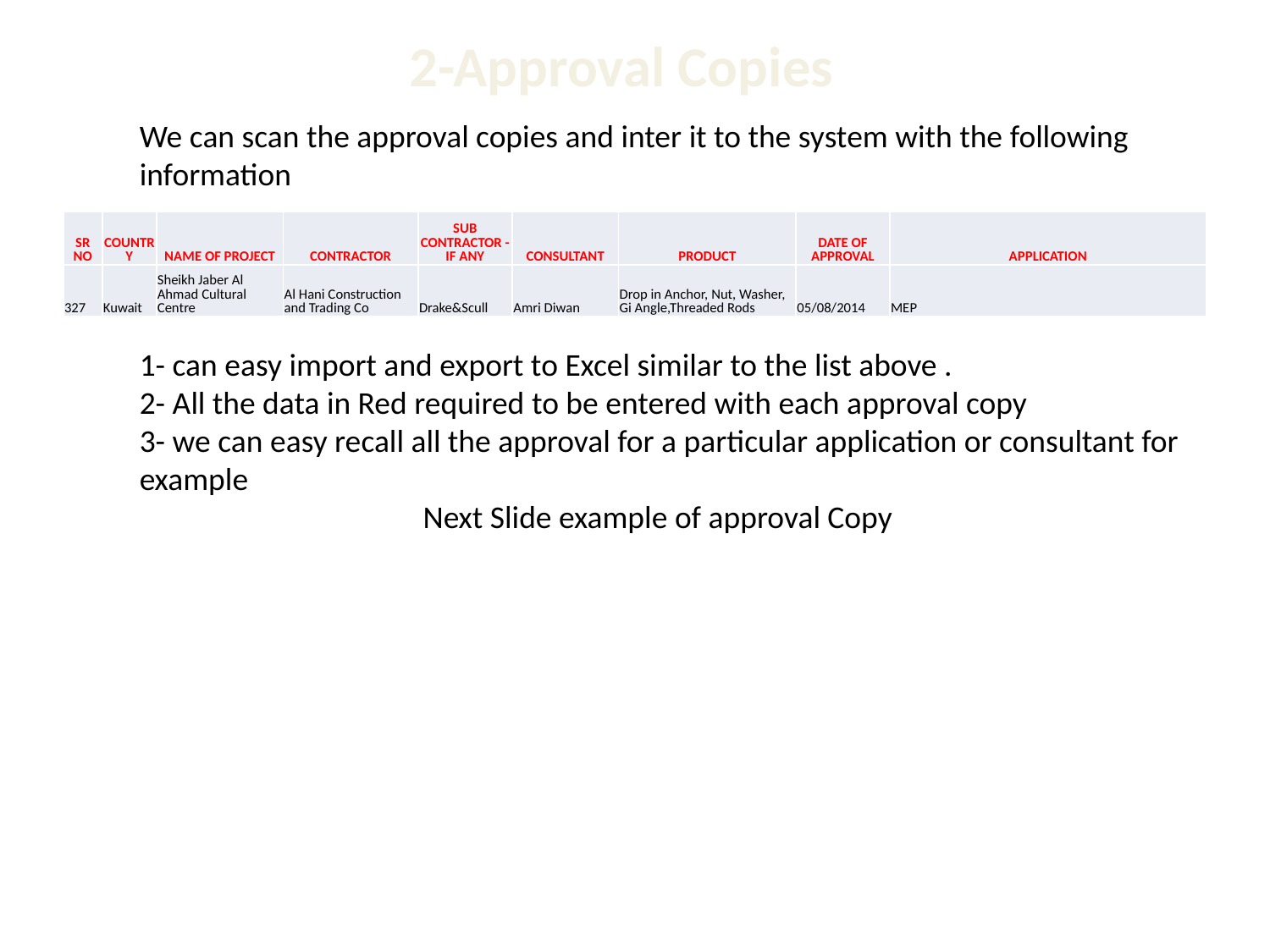

2-Approval Copies
We can scan the approval copies and inter it to the system with the following information

1- can easy import and export to Excel similar to the list above .
2- All the data in Red required to be entered with each approval copy
3- we can easy recall all the approval for a particular application or consultant for example
Next Slide example of approval Copy
| SR NO | COUNTRY | NAME OF PROJECT | CONTRACTOR | SUB CONTRACTOR - IF ANY | CONSULTANT | PRODUCT | DATE OF APPROVAL | APPLICATION |
| --- | --- | --- | --- | --- | --- | --- | --- | --- |
| 327 | Kuwait | Sheikh Jaber Al Ahmad Cultural Centre | Al Hani Construction and Trading Co | Drake&Scull | Amri Diwan | Drop in Anchor, Nut, Washer, Gi Angle,Threaded Rods | 05/08/2014 | MEP |